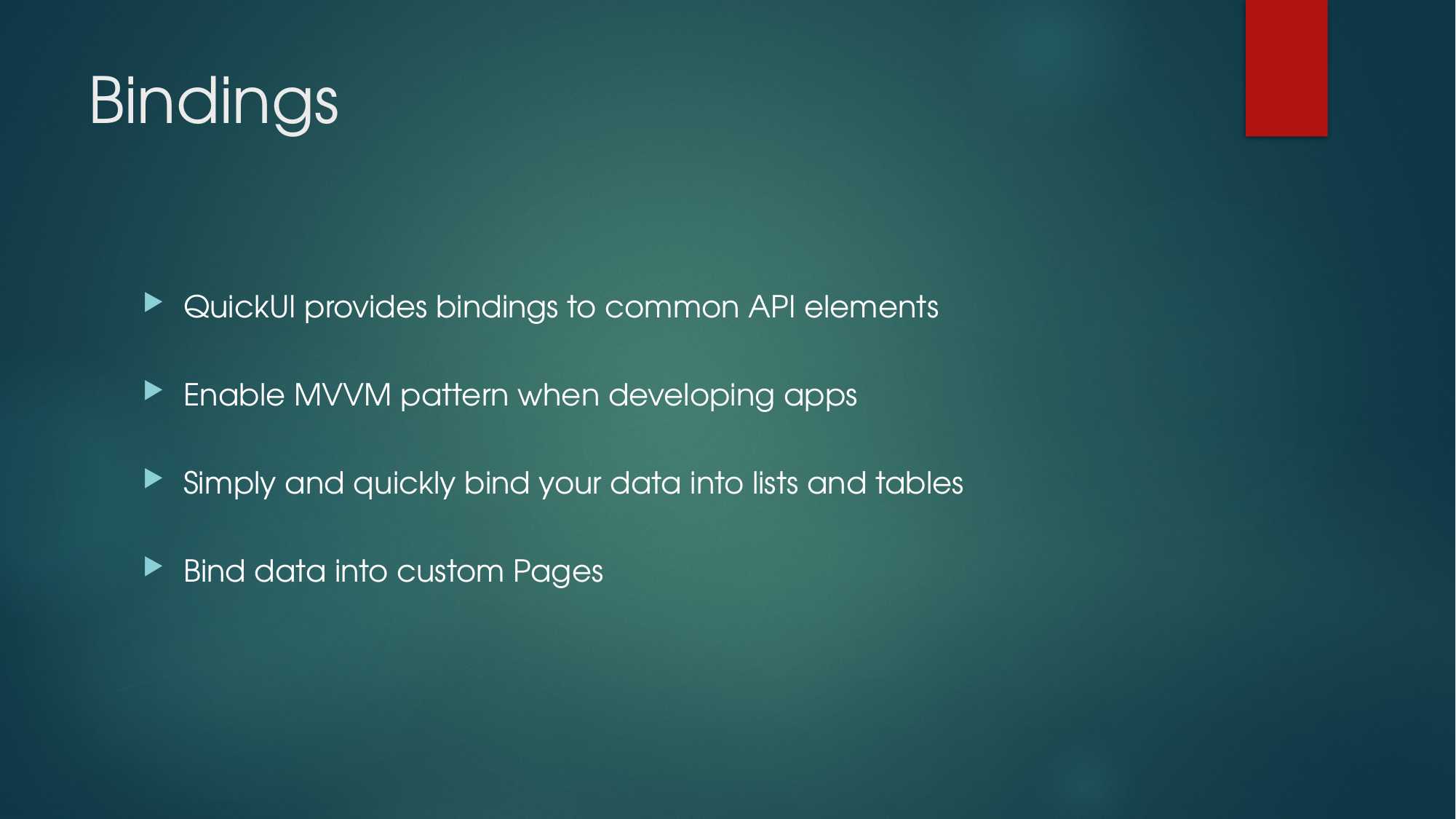

# Bindings
QuickUI provides bindings to common API elements
Enable MVVM pattern when developing apps
Simply and quickly bind your data into lists and tables
Bind data into custom Pages